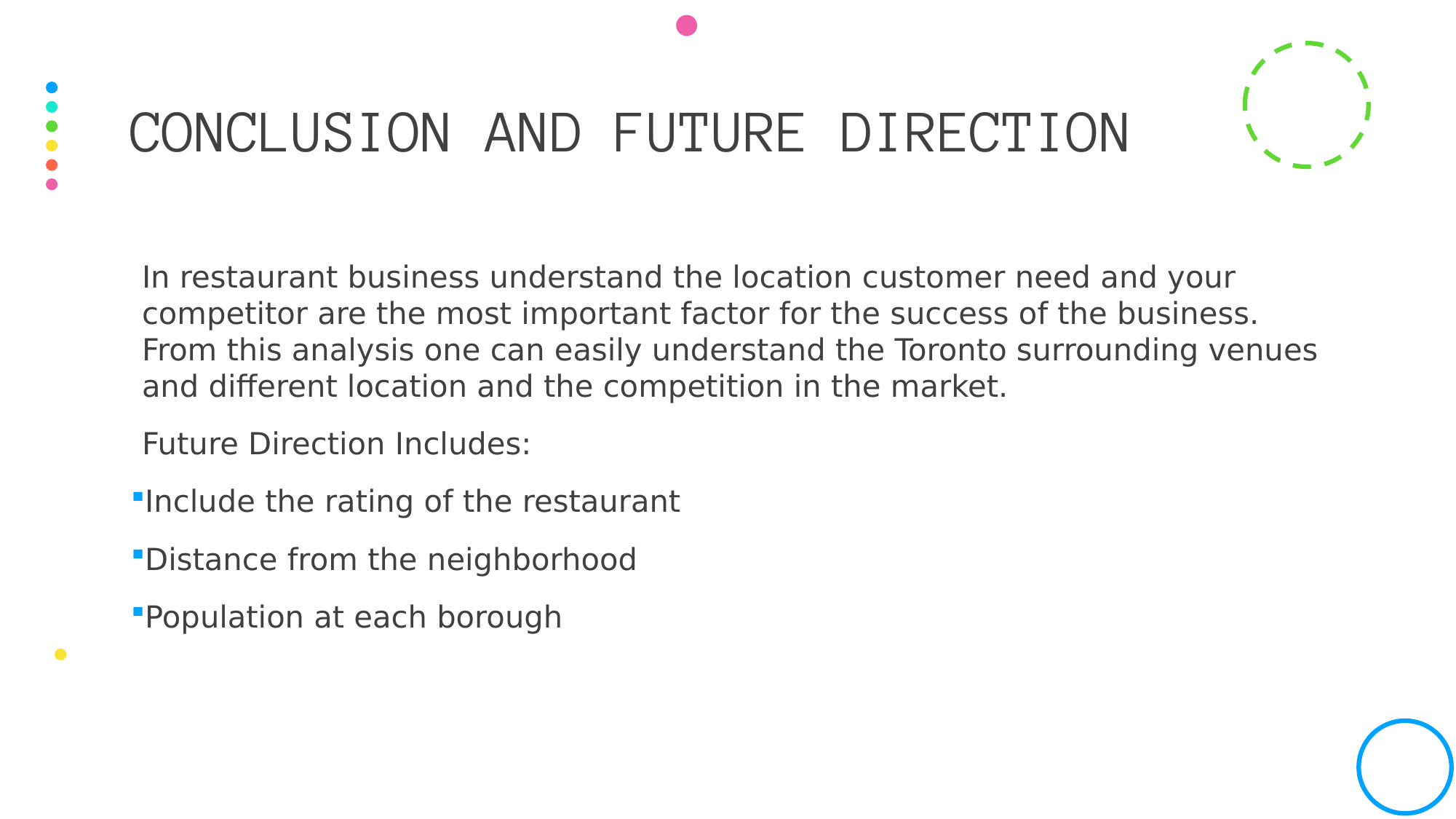

# Conclusion and Future direction
In restaurant business understand the location customer need and your competitor are the most important factor for the success of the business. From this analysis one can easily understand the Toronto surrounding venues and different location and the competition in the market.
Future Direction Includes:
Include the rating of the restaurant
Distance from the neighborhood
Population at each borough